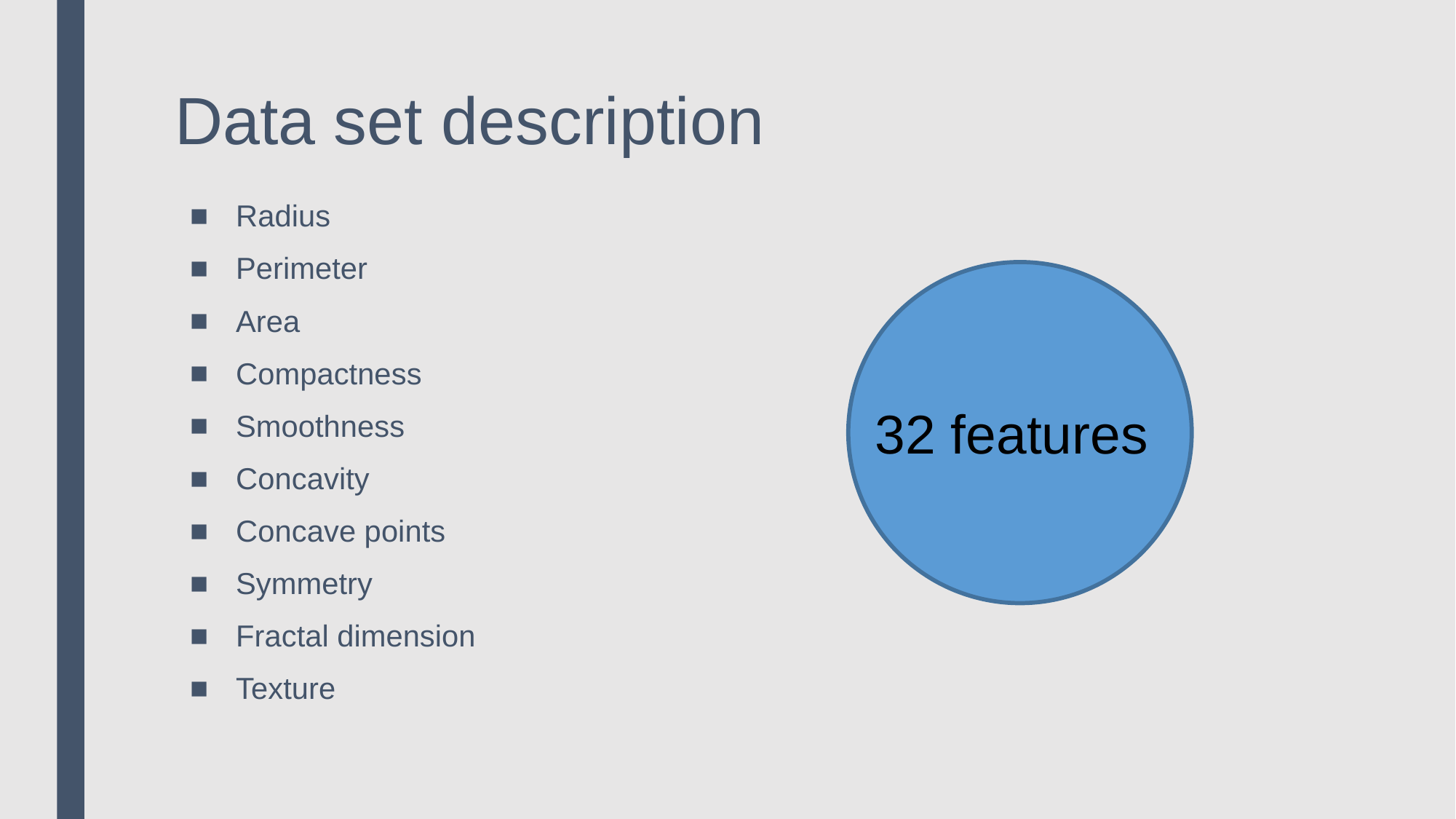

# Data set description
Radius
Perimeter
Area
Compactness
Smoothness
Concavity
Concave points
Symmetry
Fractal dimension
Texture

32 features